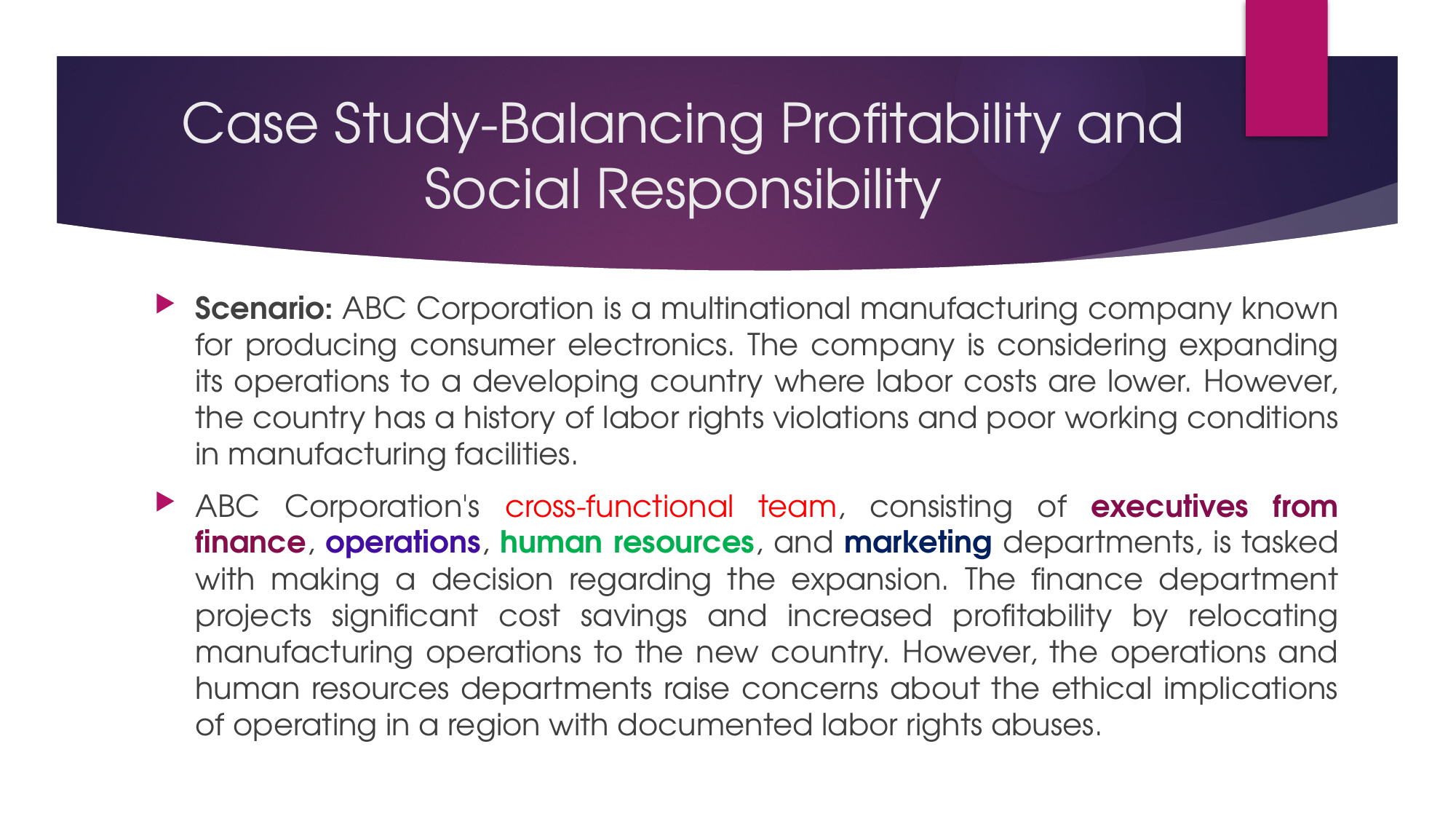

# Case Study-Balancing Profitability and Social Responsibility
Scenario: ABC Corporation is a multinational manufacturing company known for producing consumer electronics. The company is considering expanding its operations to a developing country where labor costs are lower. However, the country has a history of labor rights violations and poor working conditions in manufacturing facilities.
ABC Corporation's cross-functional team, consisting of executives from finance, operations, human resources, and marketing departments, is tasked with making a decision regarding the expansion. The finance department projects significant cost savings and increased profitability by relocating manufacturing operations to the new country. However, the operations and human resources departments raise concerns about the ethical implications of operating in a region with documented labor rights abuses.